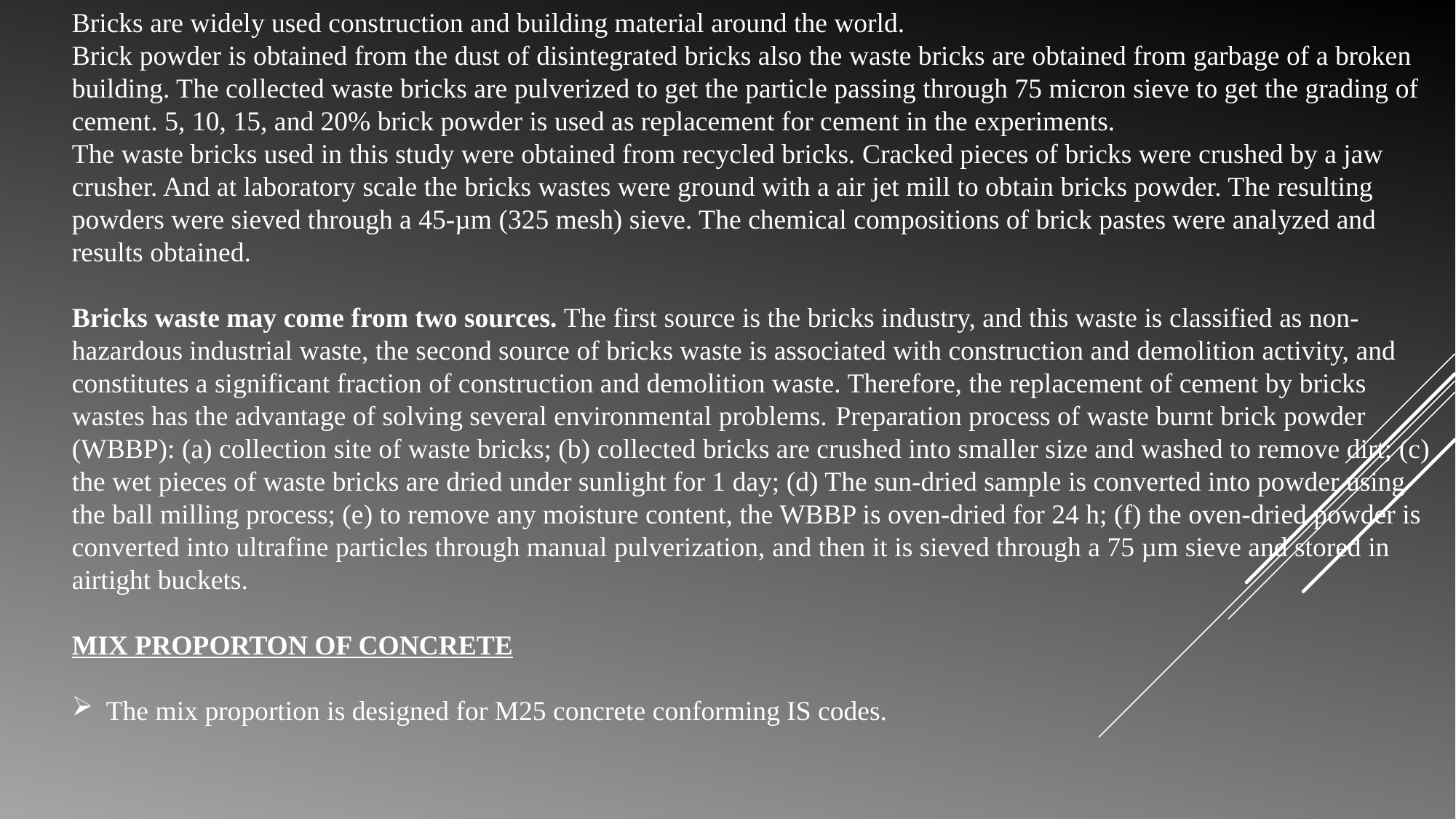

Bricks are widely used construction and building material around the world.
Brick powder is obtained from the dust of disintegrated bricks also the waste bricks are obtained from garbage of a broken building. The collected waste bricks are pulverized to get the particle passing through 75 micron sieve to get the grading of cement. 5, 10, 15, and 20% brick powder is used as replacement for cement in the experiments.
The waste bricks used in this study were obtained from recycled bricks. Cracked pieces of bricks were crushed by a jaw crusher. And at laboratory scale the bricks wastes were ground with a air jet mill to obtain bricks powder. The resulting powders were sieved through a 45-µm (325 mesh) sieve. The chemical compositions of brick pastes were analyzed and results obtained.

Bricks waste may come from two sources. The first source is the bricks industry, and this waste is classified as non-hazardous industrial waste, the second source of bricks waste is associated with construction and demolition activity, and constitutes a significant fraction of construction and demolition waste. Therefore, the replacement of cement by bricks wastes has the advantage of solving several environmental problems. Preparation process of waste burnt brick powder (WBBP): (a) collection site of waste bricks; (b) collected bricks are crushed into smaller size and washed to remove dirt; (c) the wet pieces of waste bricks are dried under sunlight for 1 day; (d) The sun-dried sample is converted into powder using the ball milling process; (e) to remove any moisture content, the WBBP is oven-dried for 24 h; (f) the oven-dried powder is converted into ultrafine particles through manual pulverization, and then it is sieved through a 75 µm sieve and stored in airtight buckets.

MIX PROPORTON OF CONCRETE

The mix proportion is designed for M25 concrete conforming IS codes.